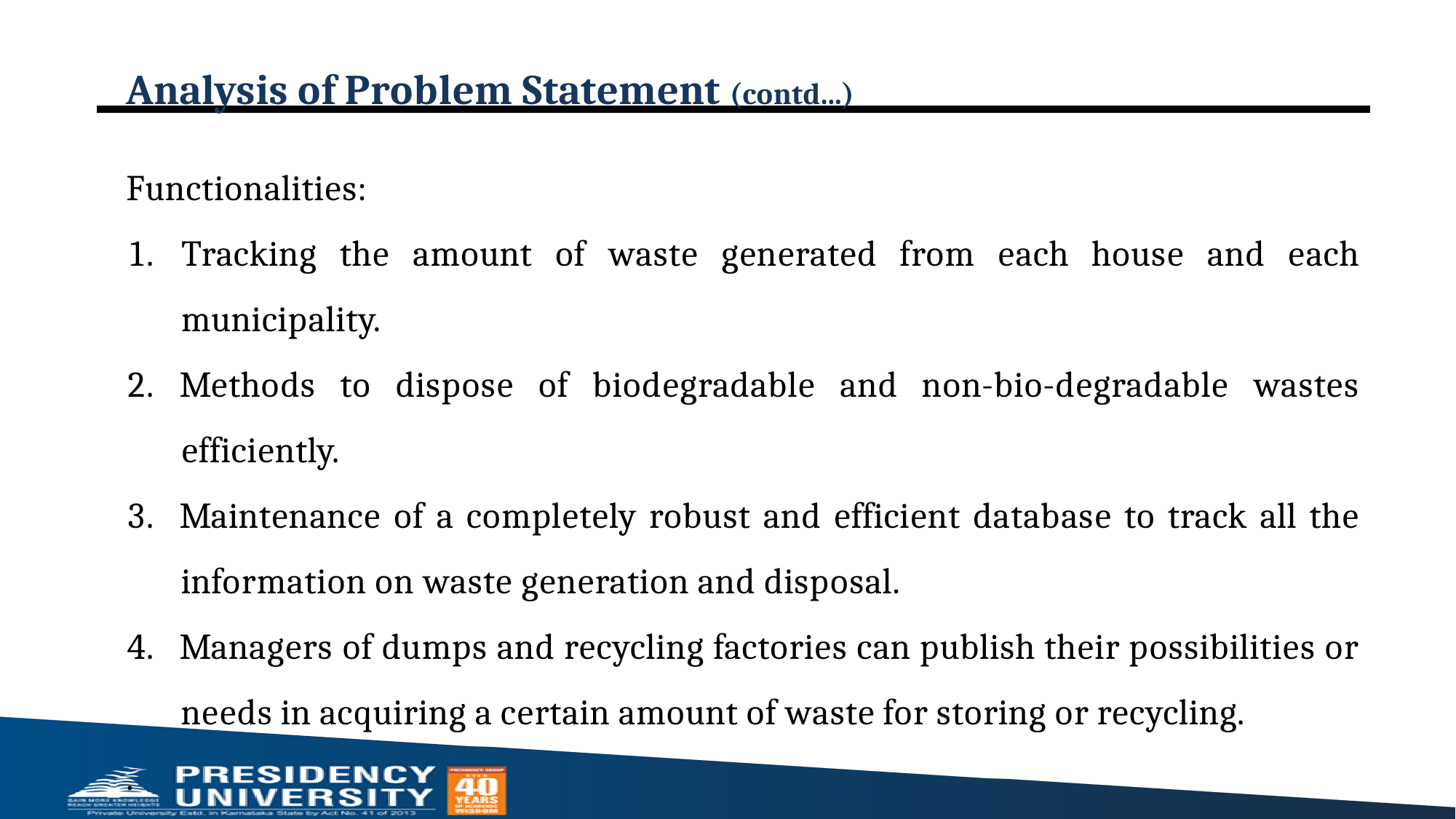

# Analysis of Problem Statement (contd...)
Functionalities:
Tracking the amount of waste generated from each house and each municipality.
Methods to dispose of biodegradable and non-bio-degradable wastes efficiently.
Maintenance of a completely robust and efficient database to track all the information on waste generation and disposal.
Managers of dumps and recycling factories can publish their possibilities or needs in acquiring a certain amount of waste for storing or recycling.
.